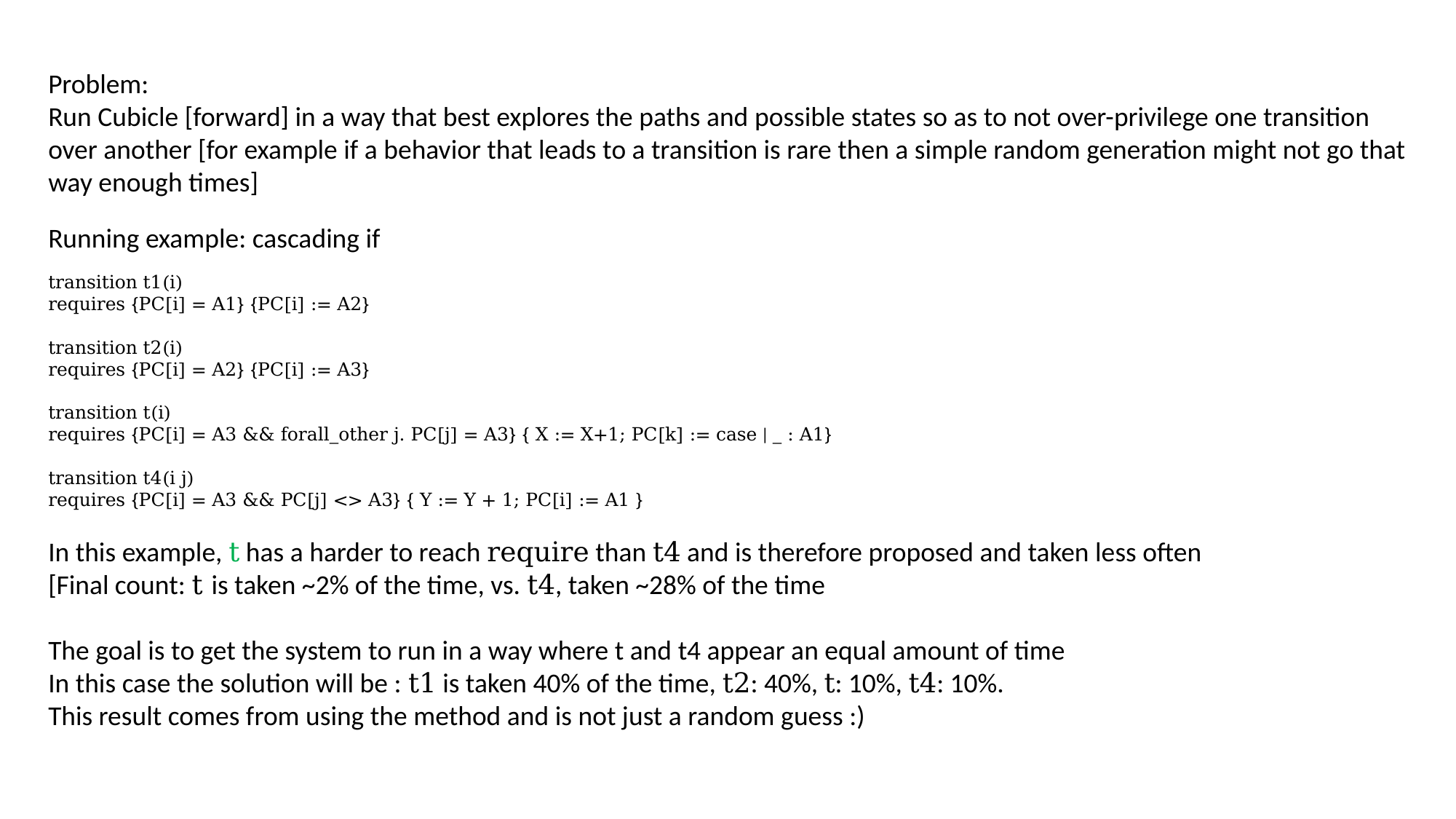

Problem:
Run Cubicle [forward] in a way that best explores the paths and possible states so as to not over-privilege one transition over another [for example if a behavior that leads to a transition is rare then a simple random generation might not go that way enough times]

Running example: cascading if
transition t1(i)
requires {PC[i] = A1} {PC[i] := A2}

transition t2(i)
requires {PC[i] = A2} {PC[i] := A3}

transition t(i)
requires {PC[i] = A3 && forall_other j. PC[j] = A3} { X := X+1; PC[k] := case | _ : A1}

transition t4(i j)
requires {PC[i] = A3 && PC[j] <> A3} { Y := Y + 1; PC[i] := A1 }
In this example, t has a harder to reach require than t4 and is therefore proposed and taken less often
[Final count: t is taken ~2% of the time, vs. t4, taken ~28% of the time

The goal is to get the system to run in a way where t and t4 appear an equal amount of time
In this case the solution will be : t1 is taken 40% of the time, t2: 40%, t: 10%, t4: 10%.
This result comes from using the method and is not just a random guess :)